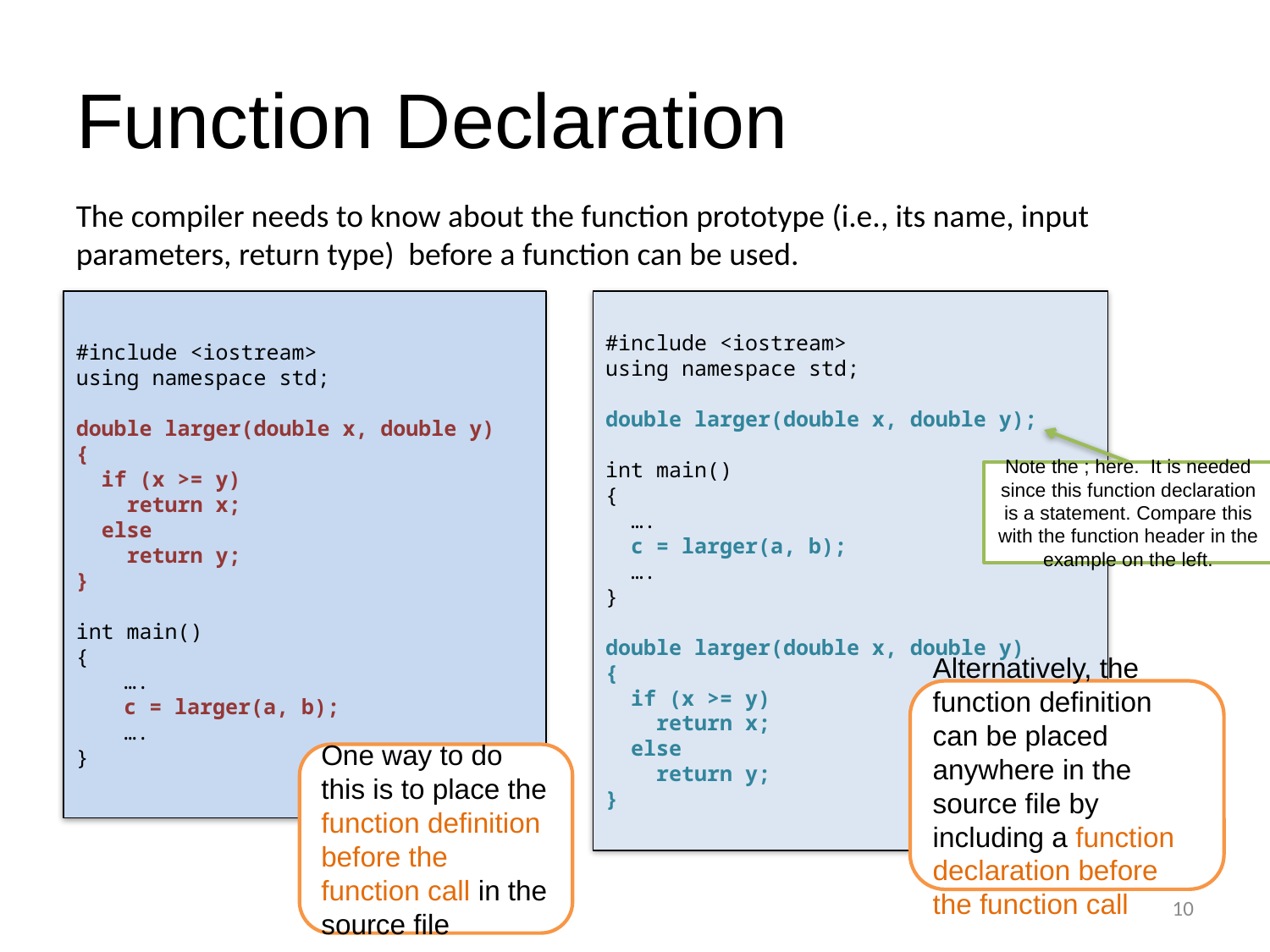

# Function Declaration
The compiler needs to know about the function prototype (i.e., its name, input parameters, return type)  before a function can be used.
#include <iostream>
using namespace std;

double larger(double x, double y)
{
  if (x >= y)
    return x;
  else
    return y;
}

int main()
{
	….
	c = larger(a, b);
	….
}
#include <iostream>
using namespace std;
double larger(double x, double y);

int main()
{
  ….
  c = larger(a, b);
  ….
}

double larger(double x, double y)
{
  if (x >= y)
    return x;
  else
    return y;
}
Note the ; here.  It is needed since this function declaration is a statement. Compare this with the function header in the example on the left.
Alternatively, the function definition can be placed  anywhere in the source file by including a function declaration before the function call
One way to do this is to place the function definition before the function call in the source file
10